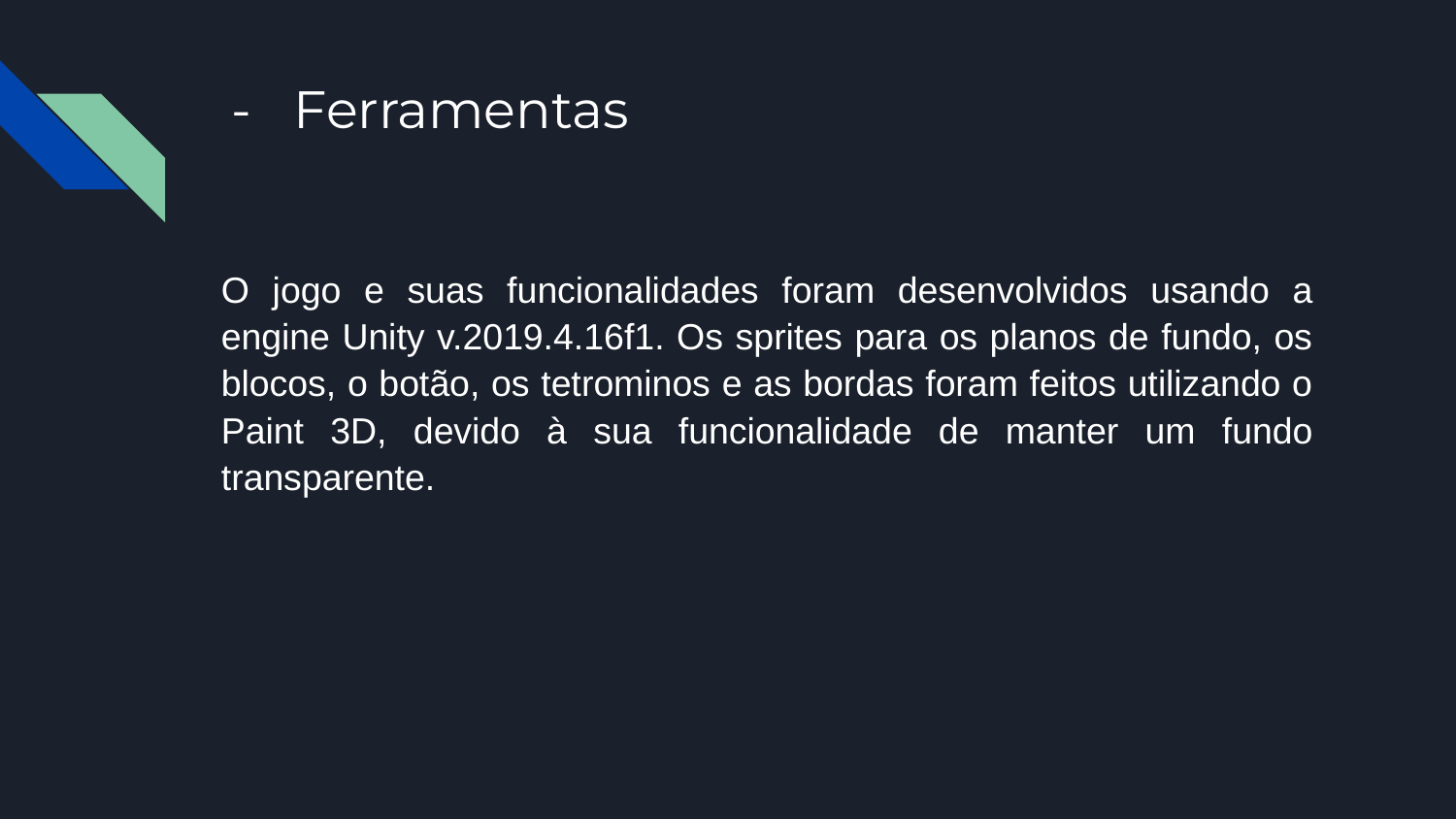

# Ferramentas
O jogo e suas funcionalidades foram desenvolvidos usando a engine Unity v.2019.4.16f1. Os sprites para os planos de fundo, os blocos, o botão, os tetrominos e as bordas foram feitos utilizando o Paint 3D, devido à sua funcionalidade de manter um fundo transparente.